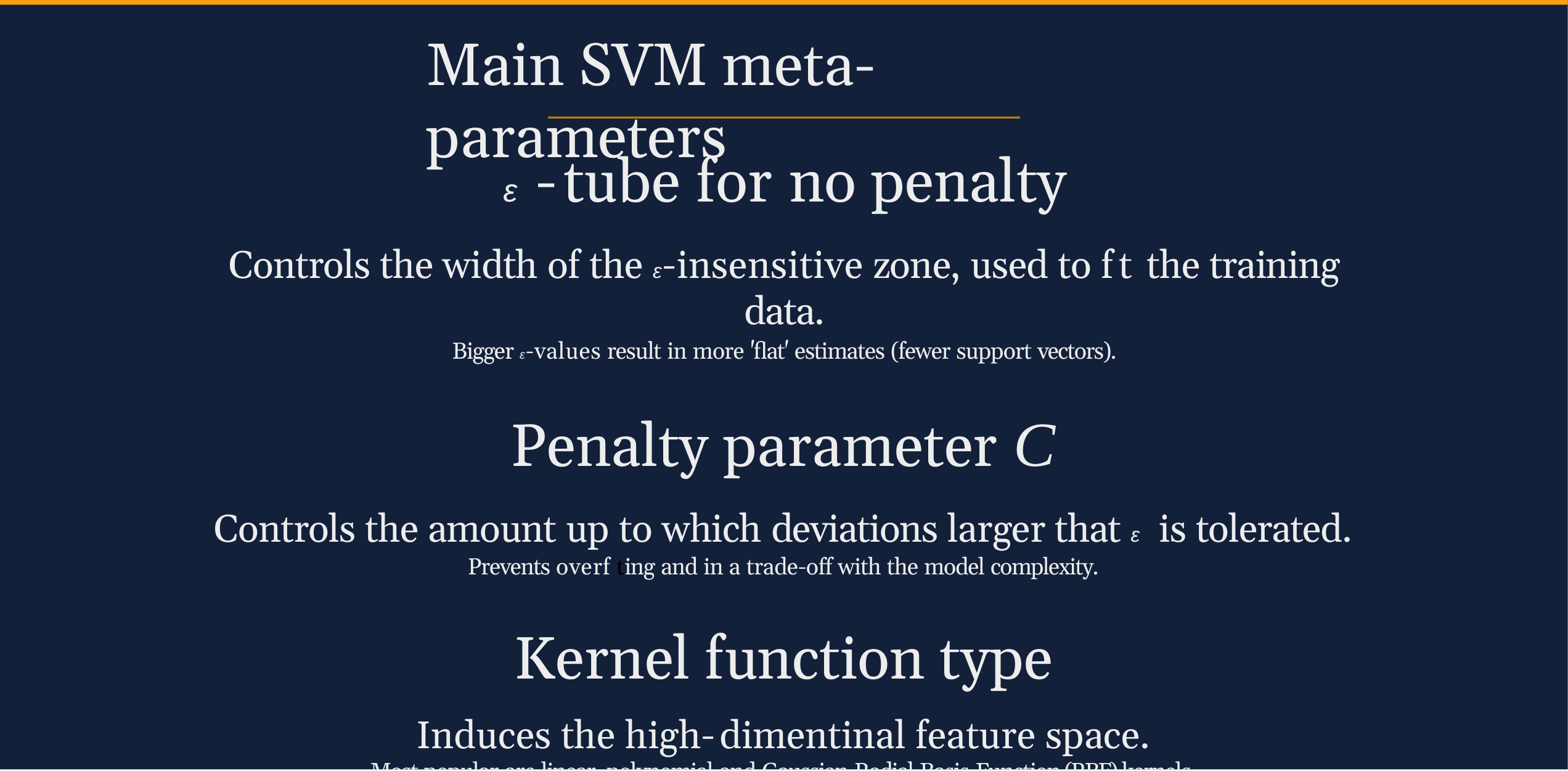

# Main SVM meta-parameters
ε-tube for no penalty
Controls the width of the ε-insensitive zone, used to ft the training data.
Bigger ε-values result in more 'flat' estimates (fewer support vectors).

Penalty parameter C
Controls the amount up to which deviations larger that ε is tolerated.
Prevents overf ting and in a trade-off with the model complexity.

Kernel function type
Induces the high-dimentinal feature space.
Most popular are linear, polynomial and Gaussian Radial Basis Function (RBF) kernels.